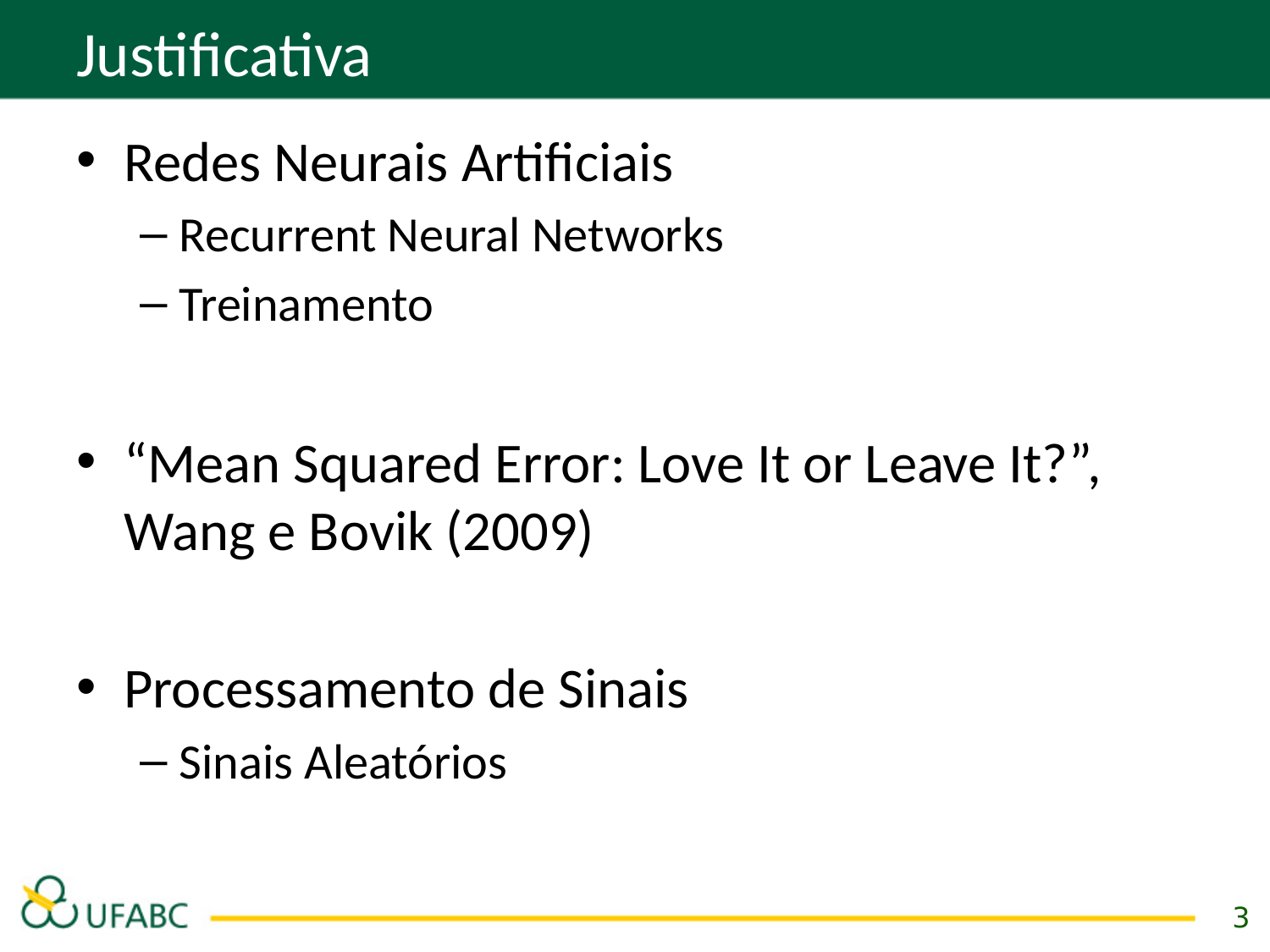

# Justificativa
Redes Neurais Artificiais
Recurrent Neural Networks
Treinamento

“Mean Squared Error: Love It or Leave It?”, Wang e Bovik (2009)

Processamento de Sinais
Sinais Aleatórios

3